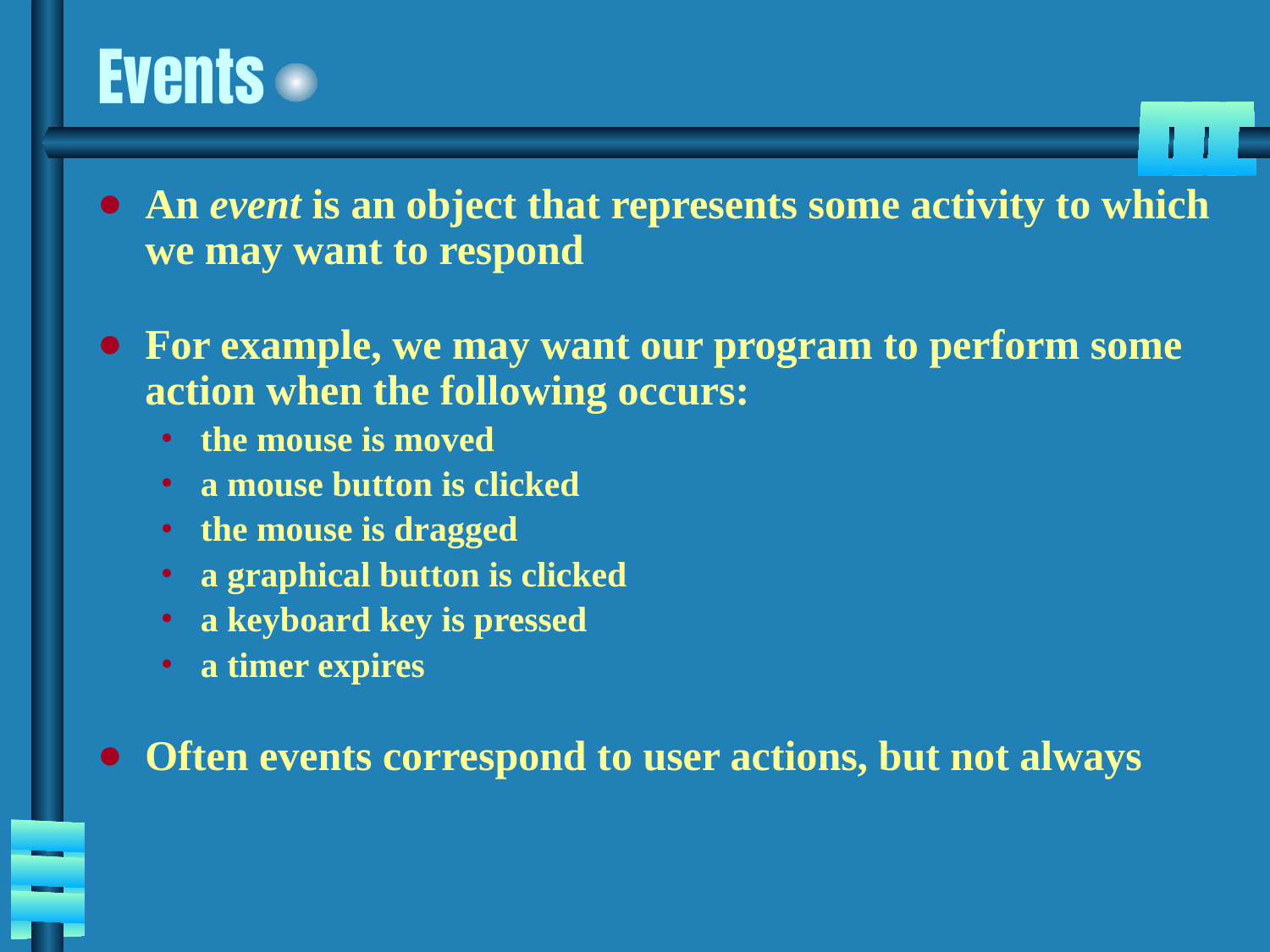

# Events
An event is an object that represents some activity to which we may want to respond

For example, we may want our program to perform some action when the following occurs:
the mouse is moved
a mouse button is clicked
the mouse is dragged
a graphical button is clicked
a keyboard key is pressed
a timer expires

Often events correspond to user actions, but not always